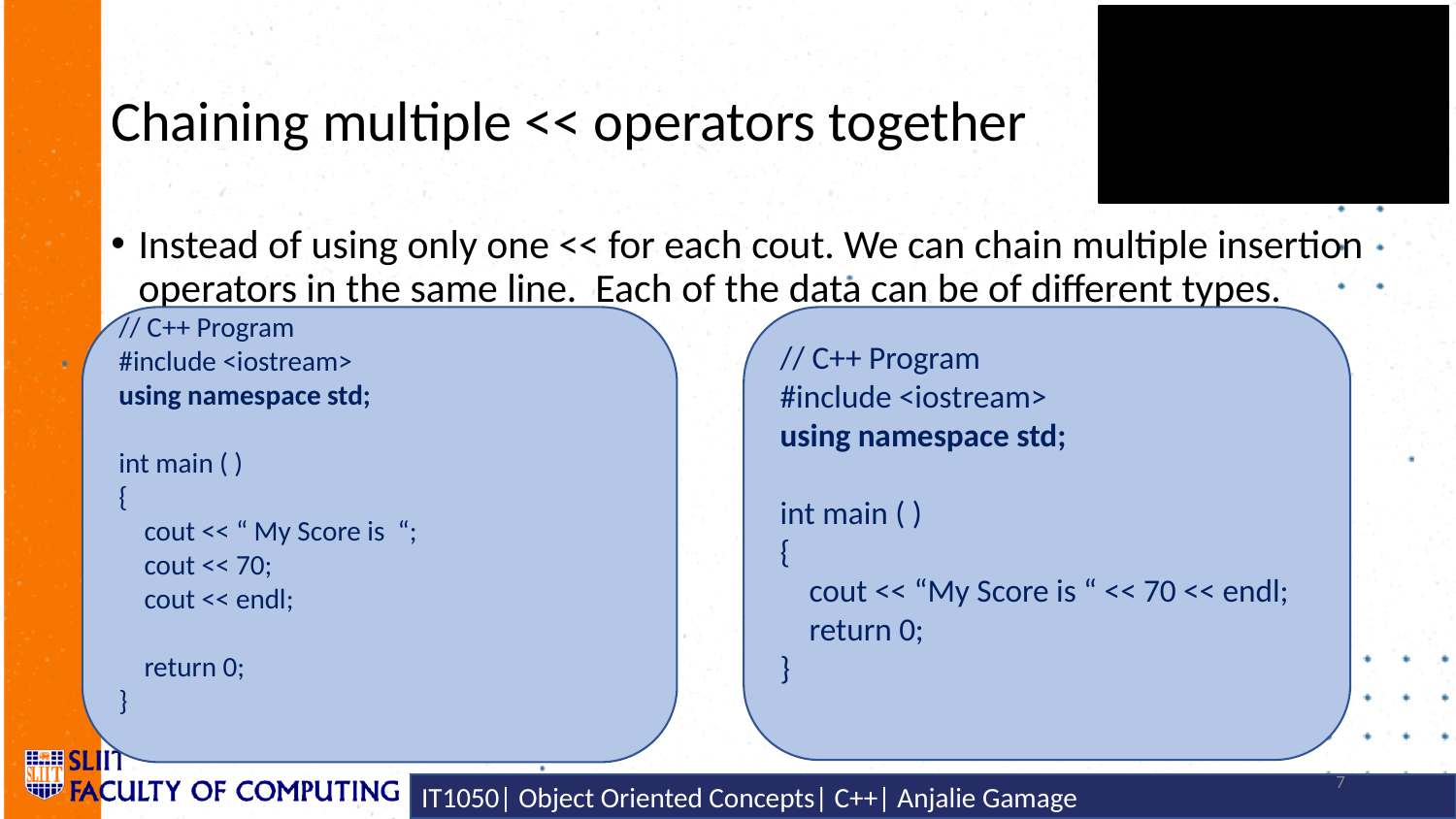

# Chaining multiple << operators together
Instead of using only one << for each cout. We can chain multiple insertion operators in the same line.  Each of the data can be of different types.

// C++ Program
#include <iostream>
using namespace std;

int main ( )
{
    cout << “ My Score is  “;
    cout << 70;
    cout << endl;

    return 0;
}

// C++ Program
#include <iostream>
using namespace std;

int main ( )
{
    cout << “My Score is “ << 70 << endl;
    return 0;
}

7